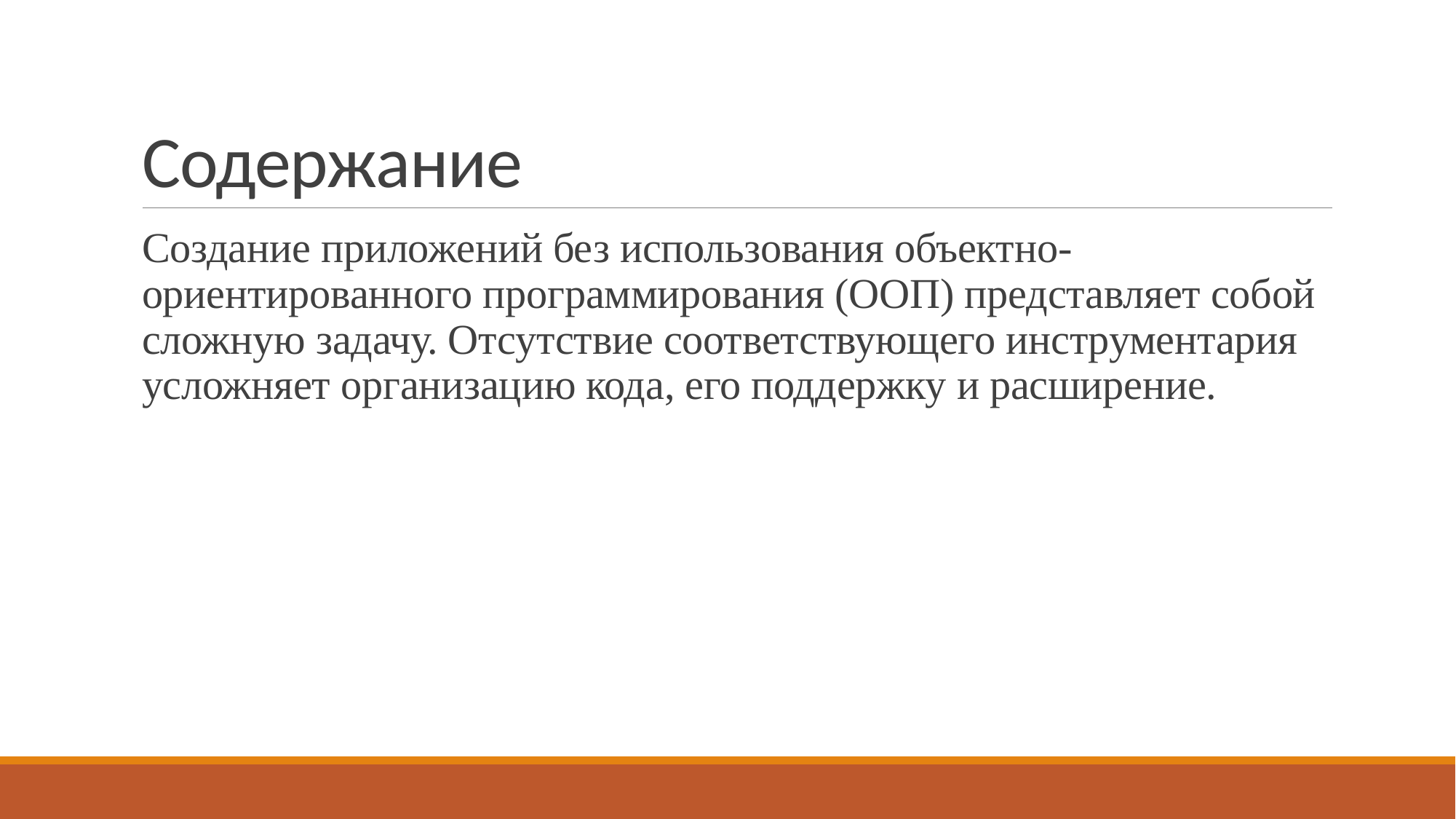

# Содержание
Создание приложений без использования объектно-ориентированного программирования (ООП) представляет собой сложную задачу. Отсутствие соответствующего инструментария усложняет организацию кода, его поддержку и расширение.